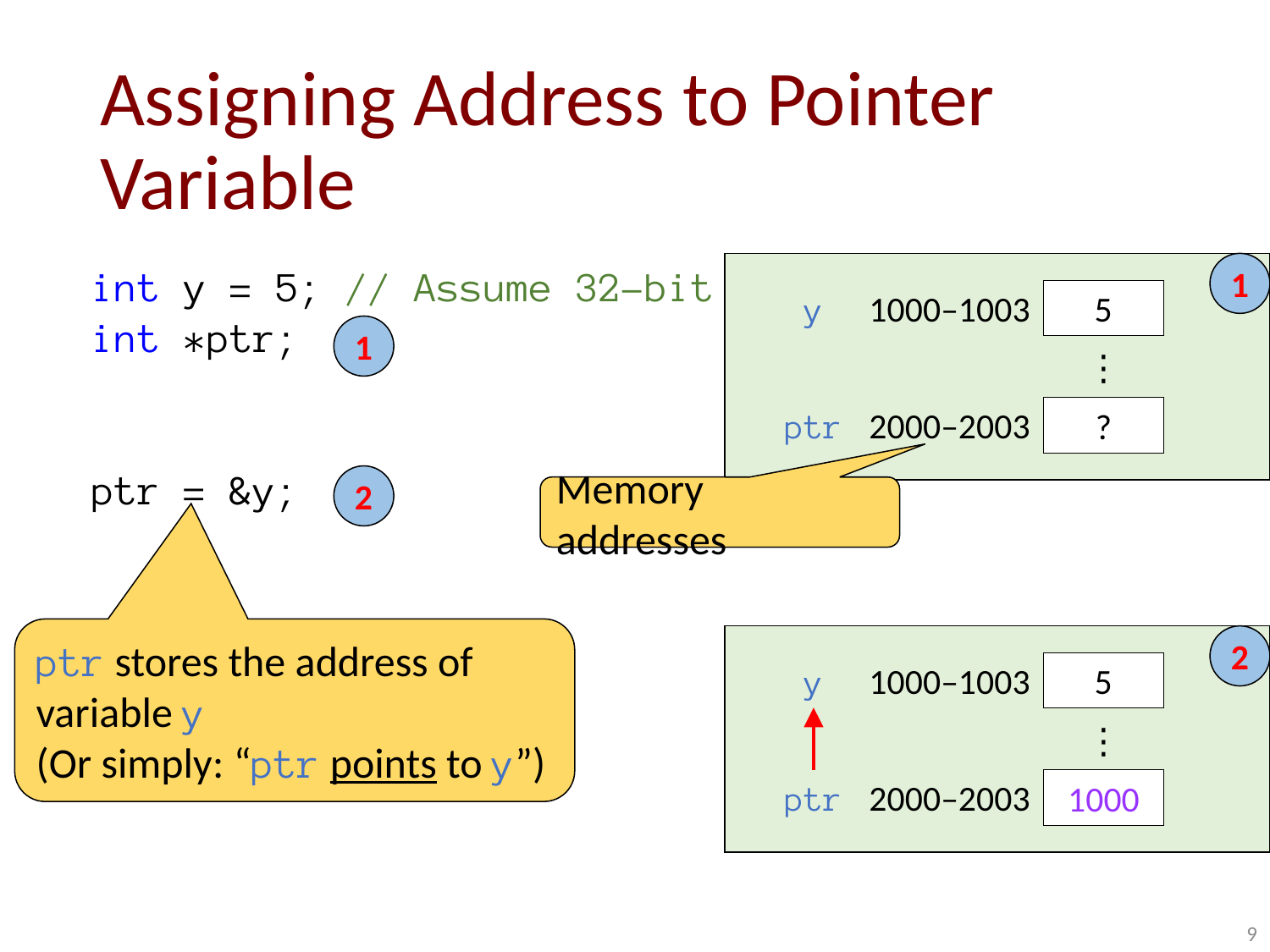

# Assigning Address to Pointer Variable
int y = 5; // Assume 32-bit
int *ptr;

ptr = &y;

1
y
1000–1003
5
1
⋮
ptr
2000–2003
?
2
Memory addresses
ptr stores the address of variable y
(Or simply: “ptr points to y”)

2
y
1000–1003
5
⋮
ptr
2000–2003
1000
9